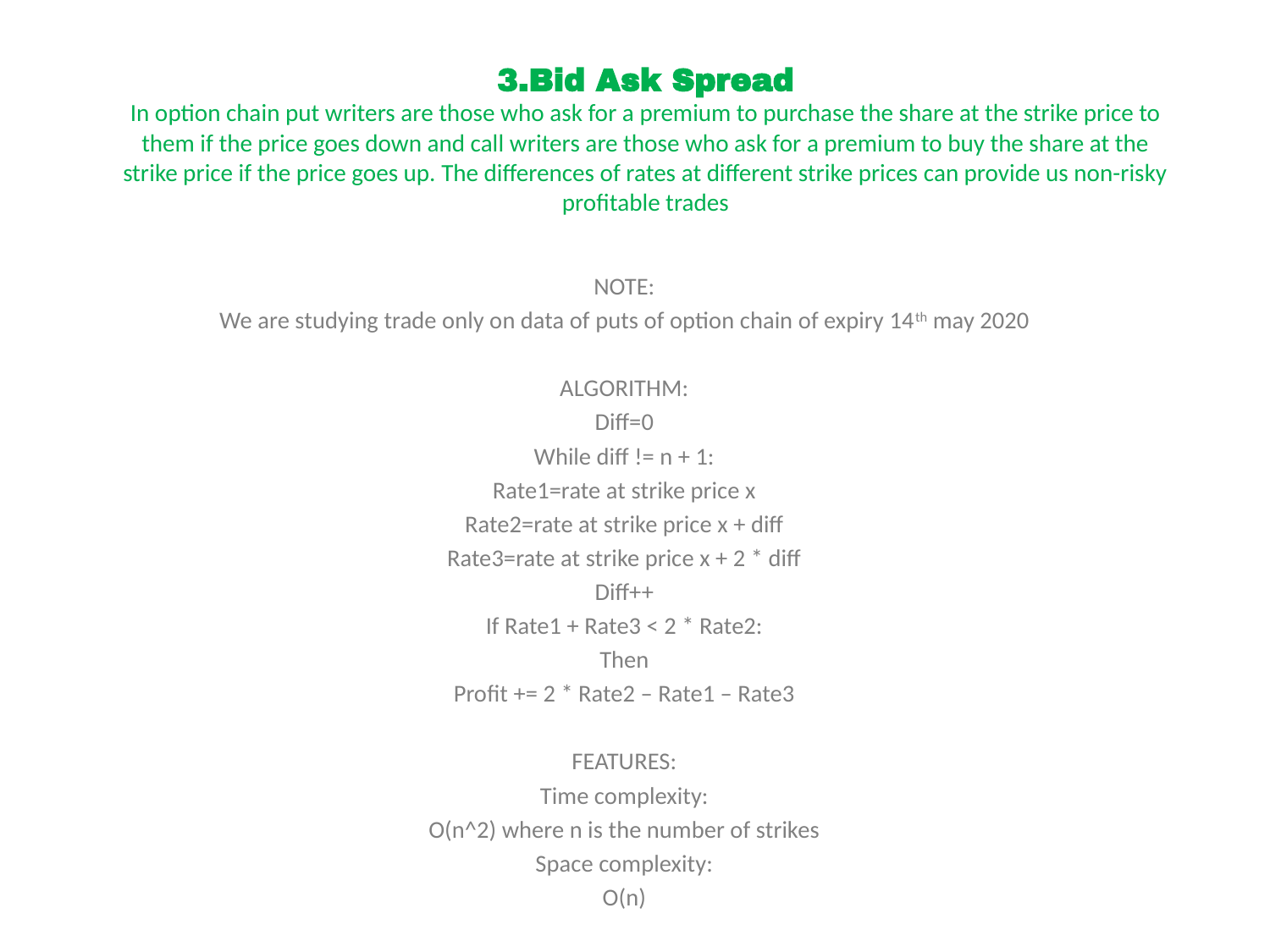

# 3.Bid Ask Spread In option chain put writers are those who ask for a premium to purchase the share at the strike price to them if the price goes down and call writers are those who ask for a premium to buy the share at the strike price if the price goes up. The differences of rates at different strike prices can provide us non-risky profitable trades
NOTE:
We are studying trade only on data of puts of option chain of expiry 14th may 2020

ALGORITHM:
Diff=0
While diff != n + 1:
Rate1=rate at strike price x
Rate2=rate at strike price x + diff
Rate3=rate at strike price x + 2 * diff
Diff++
If Rate1 + Rate3 < 2 * Rate2:
Then
Profit += 2 * Rate2 – Rate1 – Rate3

FEATURES:
Time complexity:
O(n^2) where n is the number of strikes
Space complexity:
O(n)